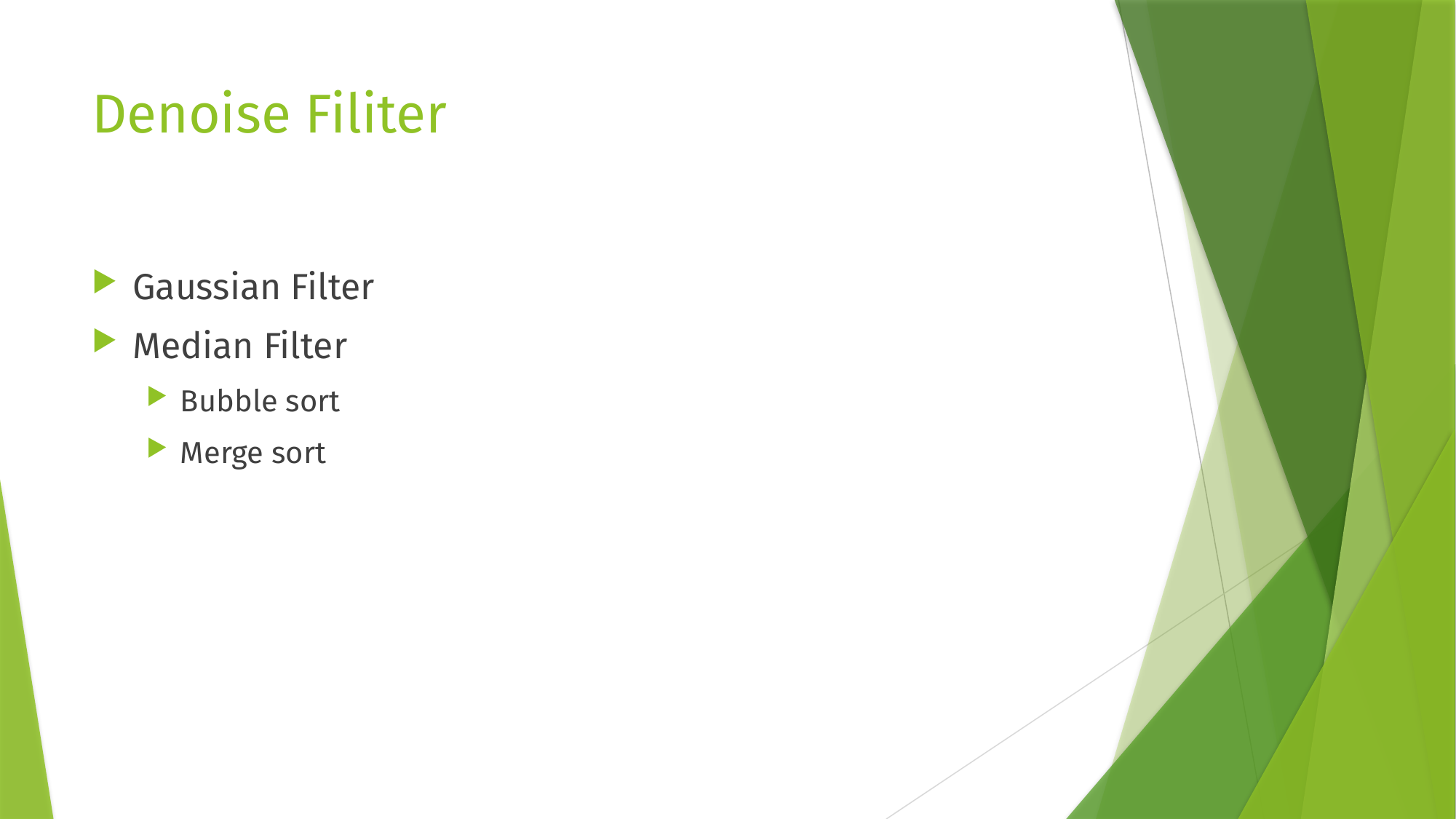

# Denoise Filiter
Gaussian Filter
Median Filter
Bubble sort
Merge sort